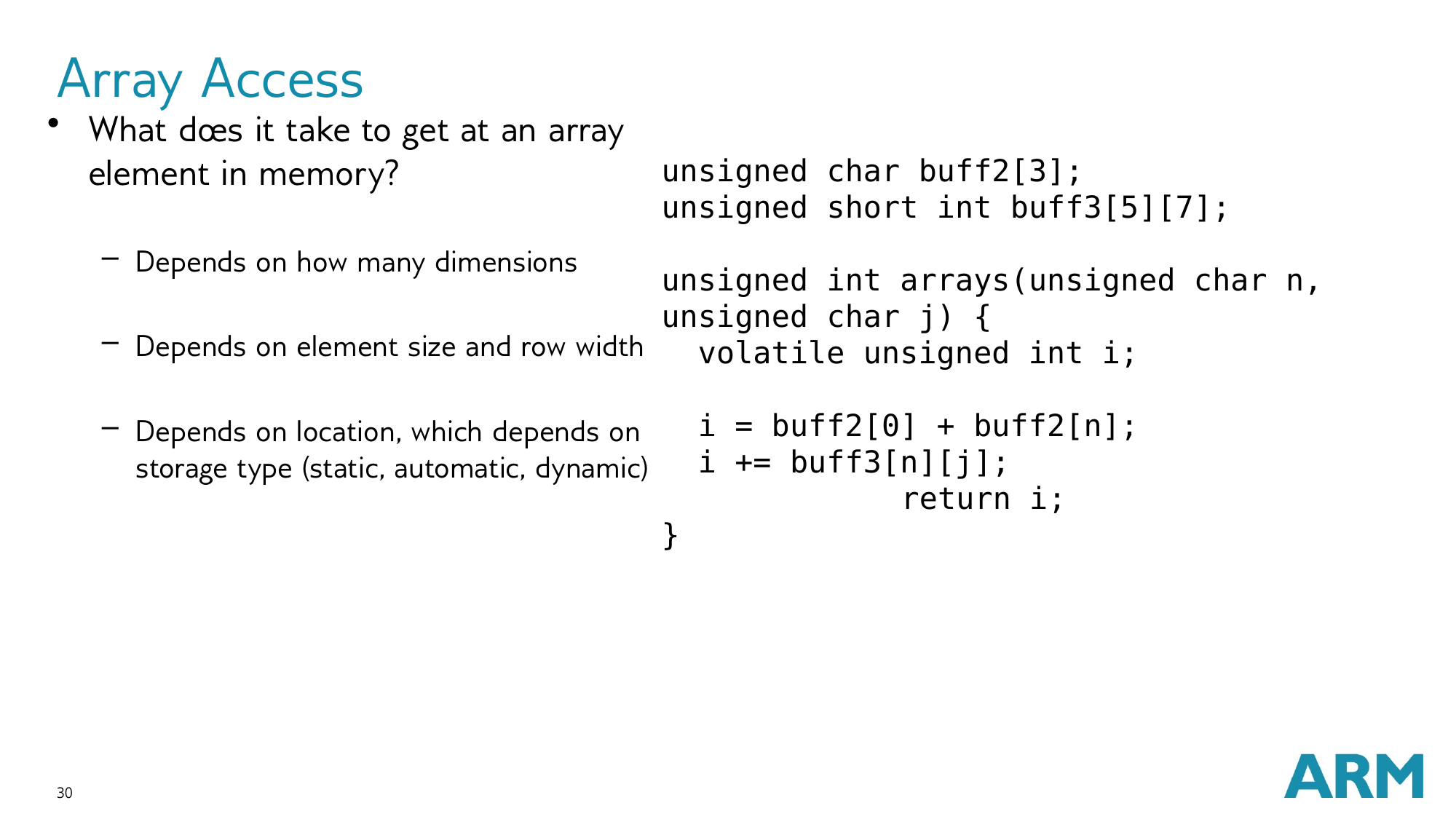

# Array Access
What does it take to get at an array element in memory?

Depends on how many dimensions

Depends on element size and row width

Depends on location, which depends on storage type (static, automatic, dynamic)
unsigned char buff2[3];
unsigned short int buff3[5][7];

unsigned int arrays(unsigned char n, unsigned char j) {
  volatile unsigned int i;

  i = buff2[0] + buff2[n];
  i += buff3[n][j];
	return i;
}